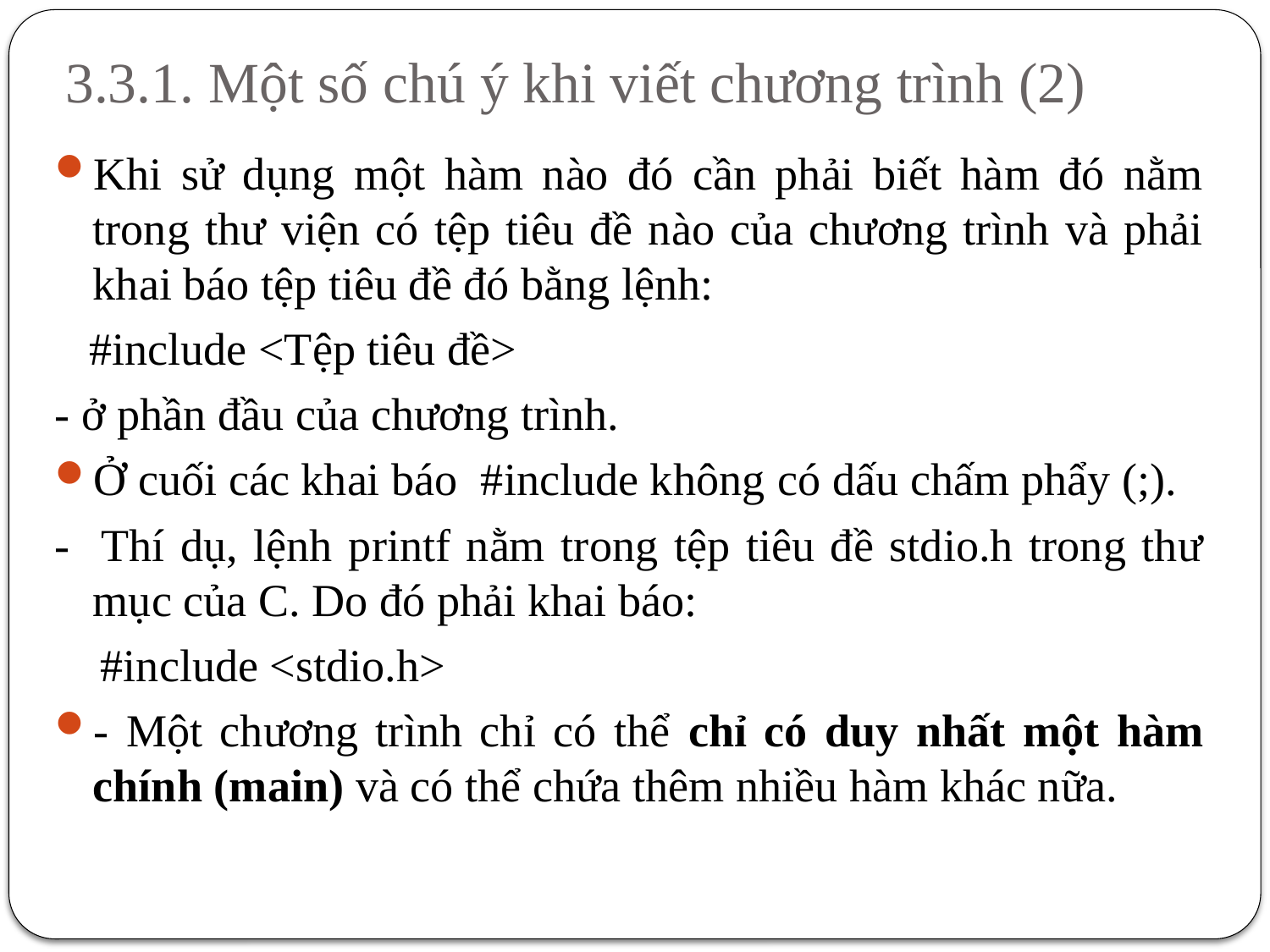

# 3.3.1. Một số chú ý khi viết chương trình (2)
Khi sử dụng một hàm nào đó cần phải biết hàm đó nằm trong thư viện có tệp tiêu đề nào của chương trình và phải khai báo tệp tiêu đề đó bằng lệnh:
   #include <Tệp tiêu đề>
- ở phần đầu của chương trình.
Ở cuối các khai báo  #include không có dấu chấm phẩy (;).
-  Thí dụ, lệnh printf nằm trong tệp tiêu đề stdio.h trong thư mục của C. Do đó phải khai báo:
    #include <stdio.h>
- Một chương trình chỉ có thể chỉ có duy nhất một hàm chính (main) và có thể chứa thêm nhiều hàm khác nữa.